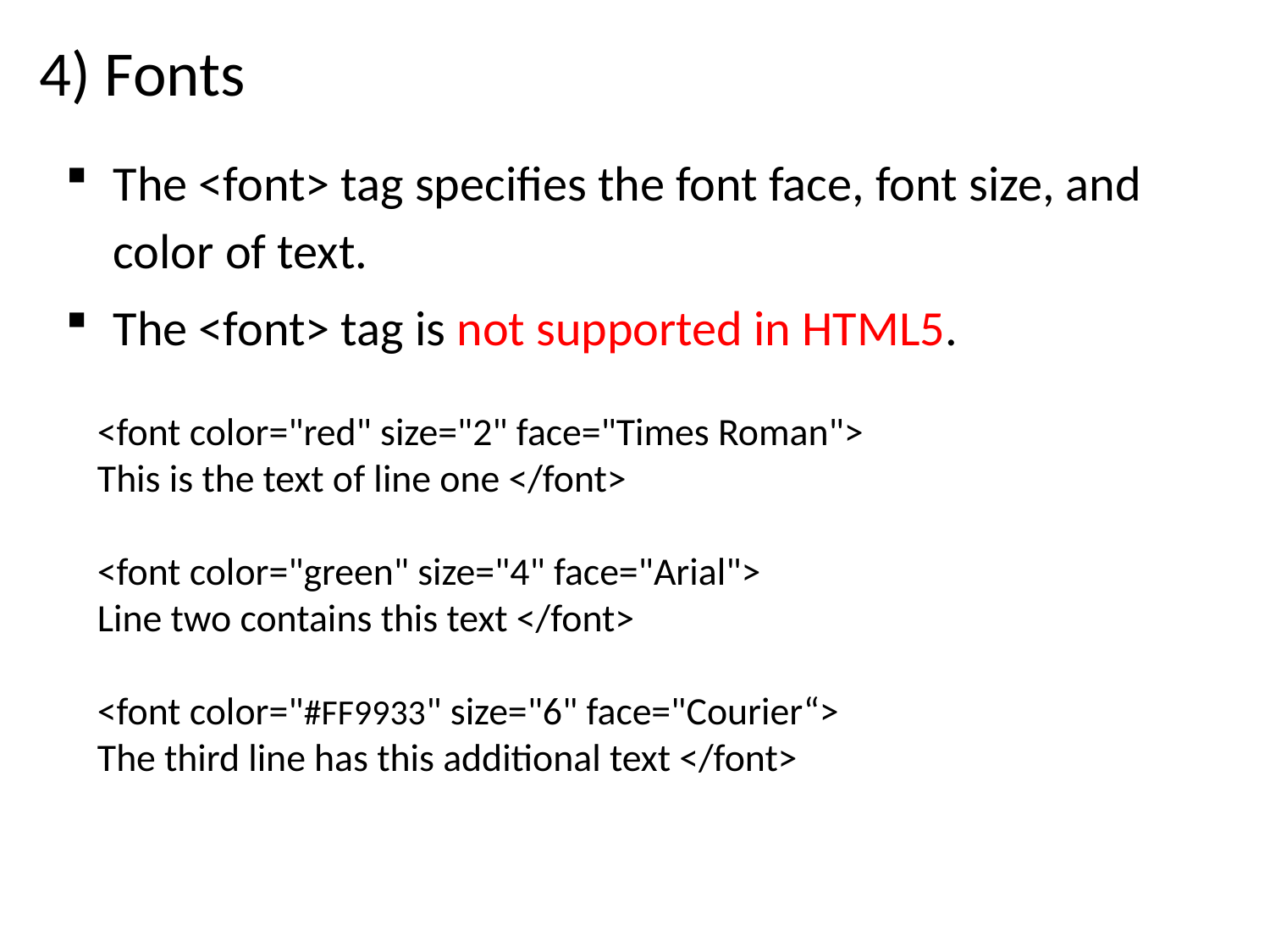

# 4) Fonts
The <font> tag specifies the font face, font size, and color of text.
The <font> tag is not supported in HTML5.
<font color="red" size="2" face="Times Roman">
This is the text of line one </font>

<font color="green" size="4" face="Arial">
Line two contains this text </font>

<font color="#FF9933" size="6" face="Courier“>
The third line has this additional text </font>